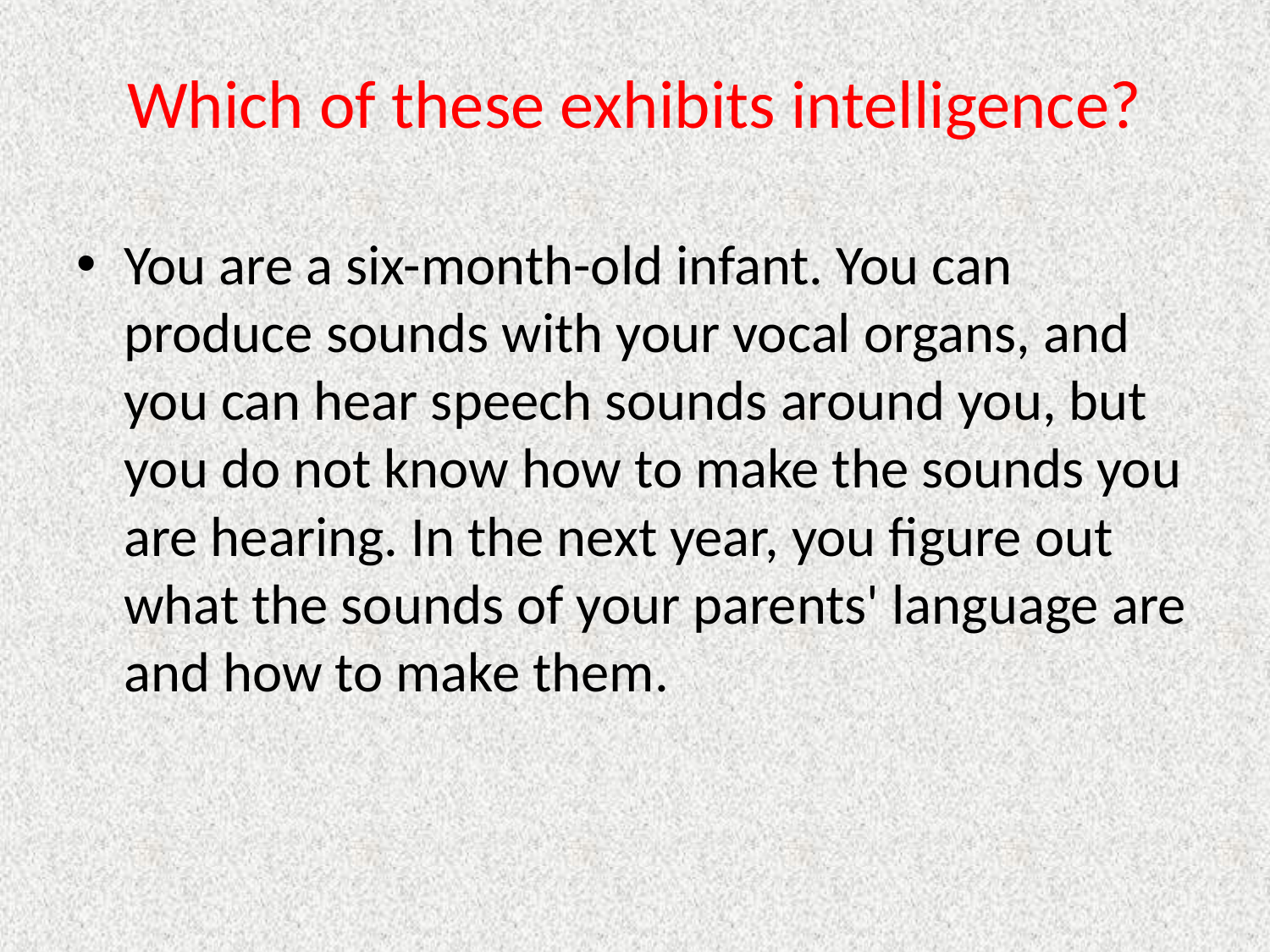

# Which of these exhibits intelligence?
You are a six-month-old infant. You can produce sounds with your vocal organs, and you can hear speech sounds around you, but you do not know how to make the sounds you are hearing. In the next year, you figure out what the sounds of your parents' language are and how to make them.